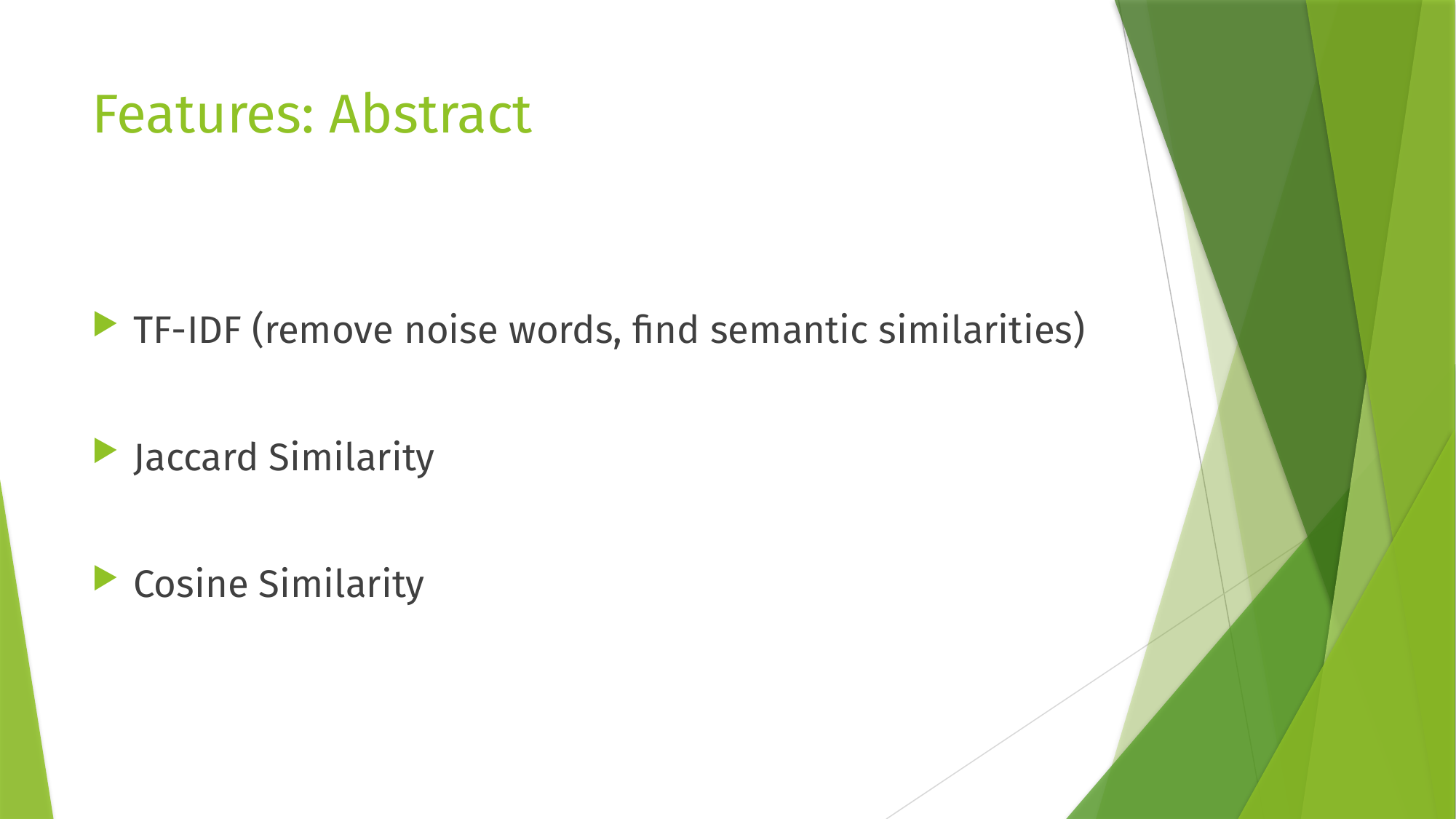

# Features: Abstract
TF-IDF (remove noise words, find semantic similarities)
Jaccard Similarity
Cosine Similarity